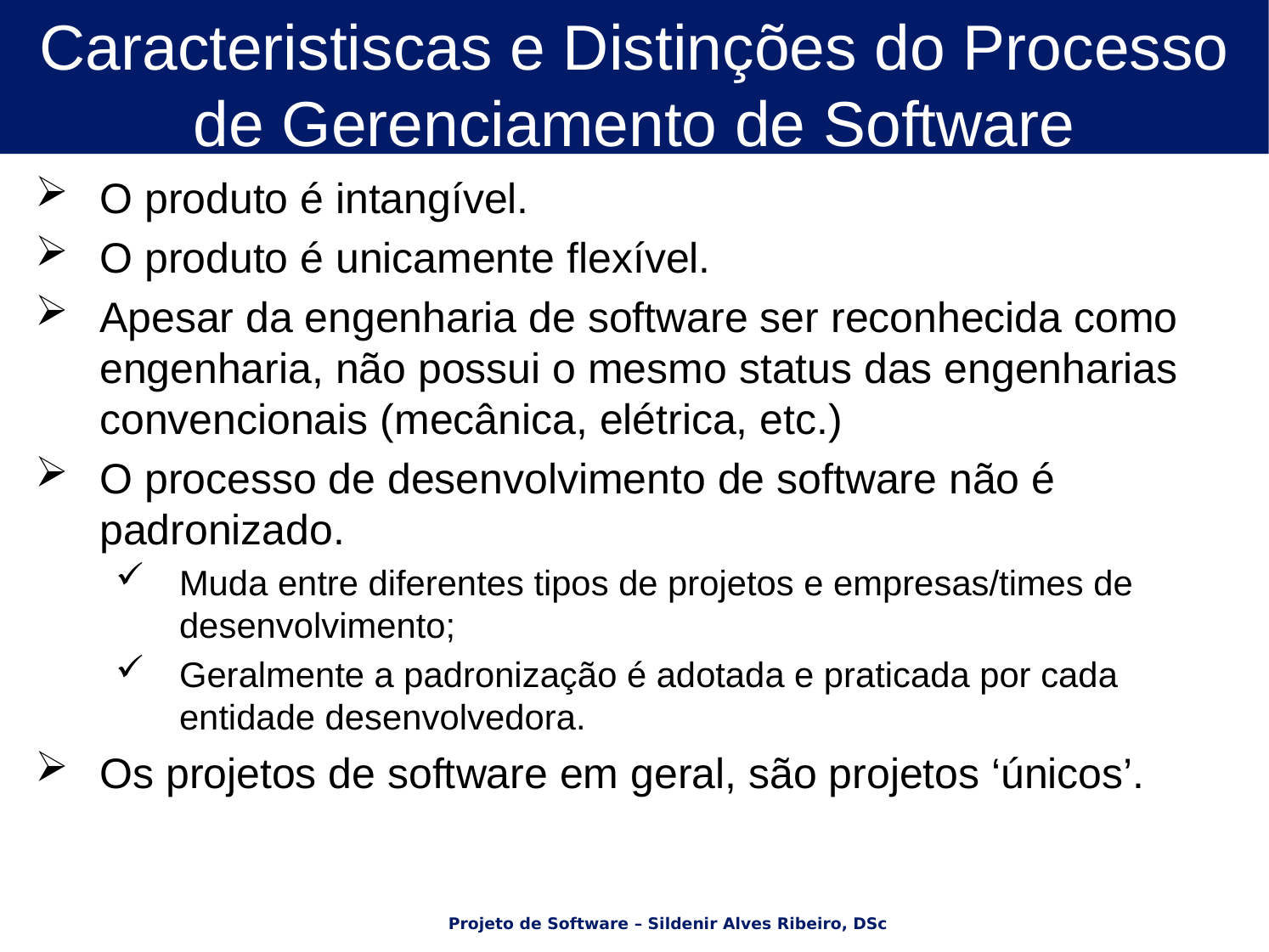

# Caracteristiscas e Distinções do Processo de Gerenciamento de Software
O produto é intangível.
O produto é unicamente flexível.
Apesar da engenharia de software ser reconhecida como engenharia, não possui o mesmo status das engenharias convencionais (mecânica, elétrica, etc.)
O processo de desenvolvimento de software não é padronizado.
Muda entre diferentes tipos de projetos e empresas/times de desenvolvimento;
Geralmente a padronização é adotada e praticada por cada entidade desenvolvedora.
Os projetos de software em geral, são projetos ‘únicos’.
Projeto de Software – Sildenir Alves Ribeiro, DSc